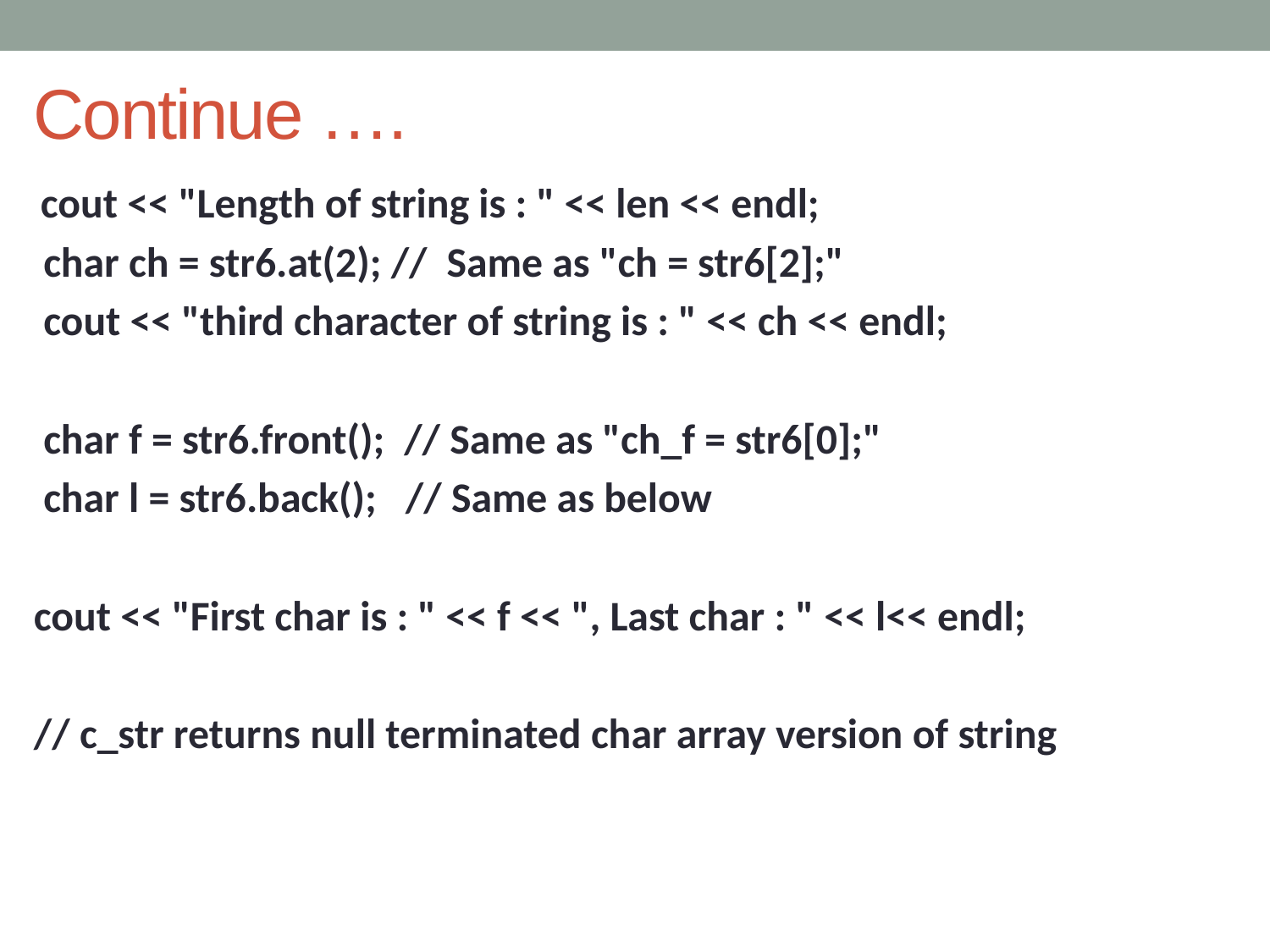

# Continue ….
 cout << "Length of string is : " << len << endl;
 char ch = str6.at(2); //  Same as "ch = str6[2];"
 cout << "third character of string is : " << ch << endl;

 char f = str6.front();  // Same as "ch_f = str6[0];"
 char l = str6.back();   // Same as below

cout << "First char is : " << f << ", Last char : " << l<< endl;

// c_str returns null terminated char array version of string